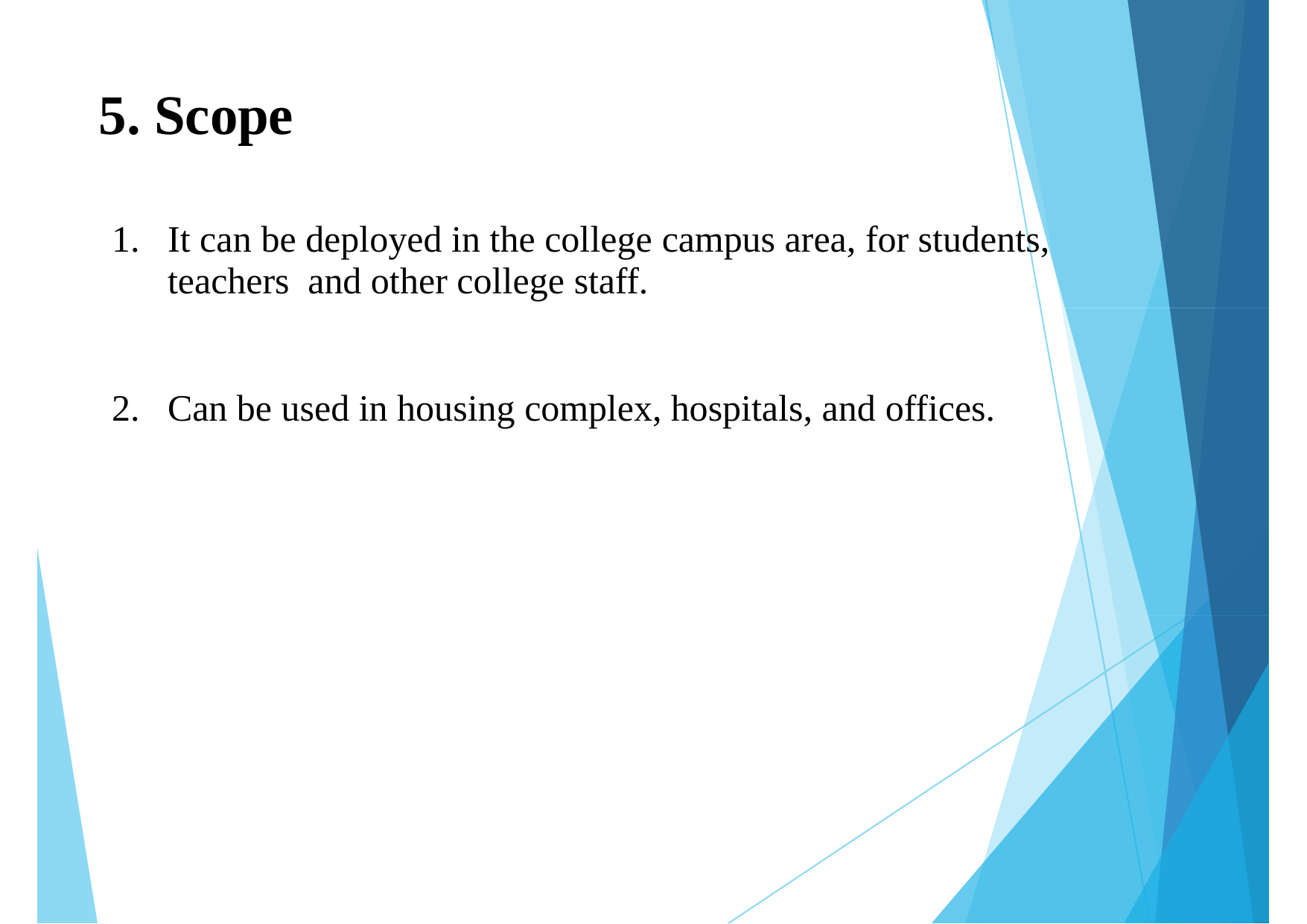

# 5. Scope
It can be deployed in the college campus area, for students, teachers  and other college staff.

Can be used in housing complex, hospitals, and offices.